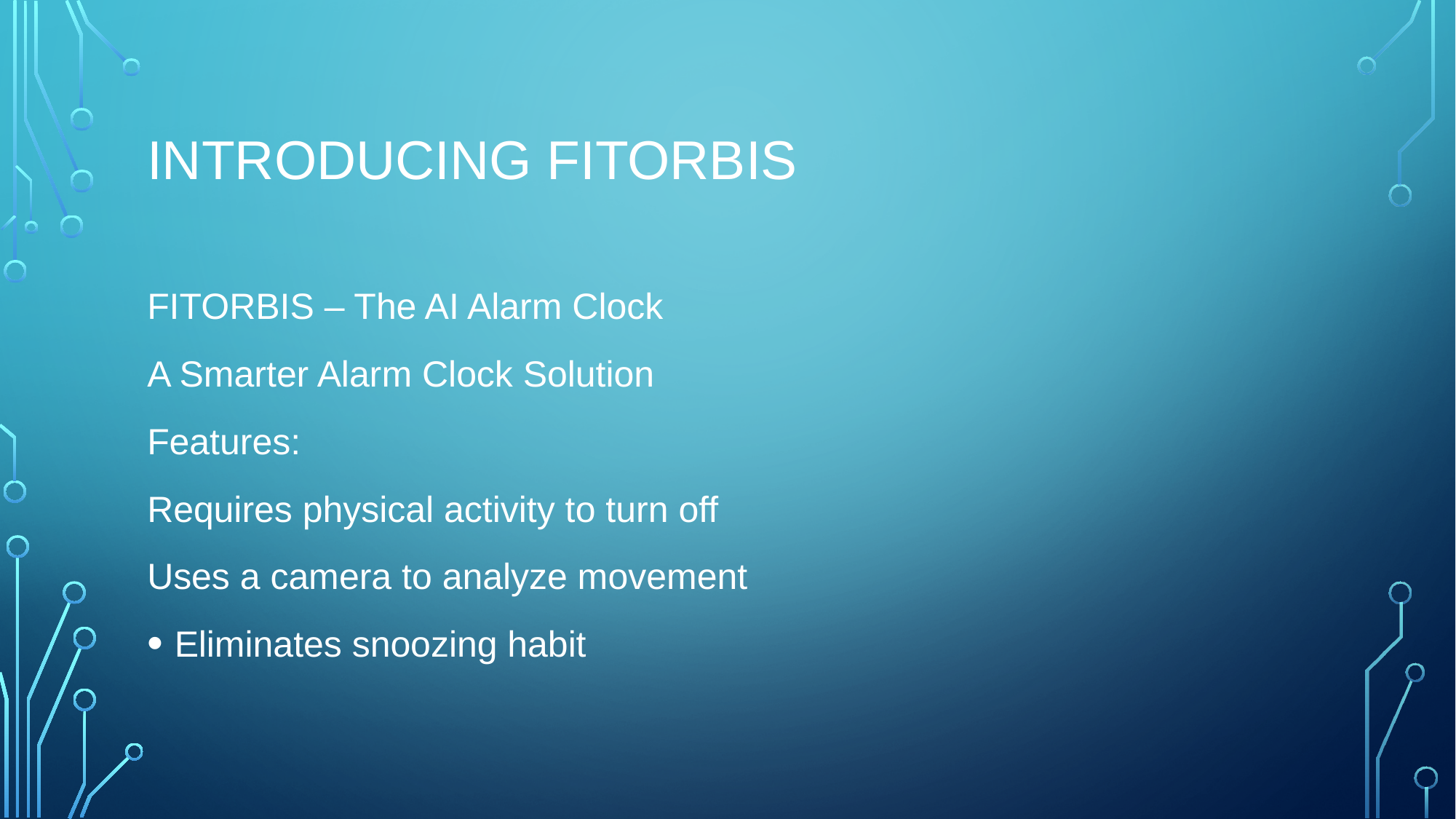

# Introducing FITORBIS
FITORBIS – The AI Alarm Clock
A Smarter Alarm Clock Solution
Features:
Requires physical activity to turn off
Uses a camera to analyze movement
Eliminates snoozing habit